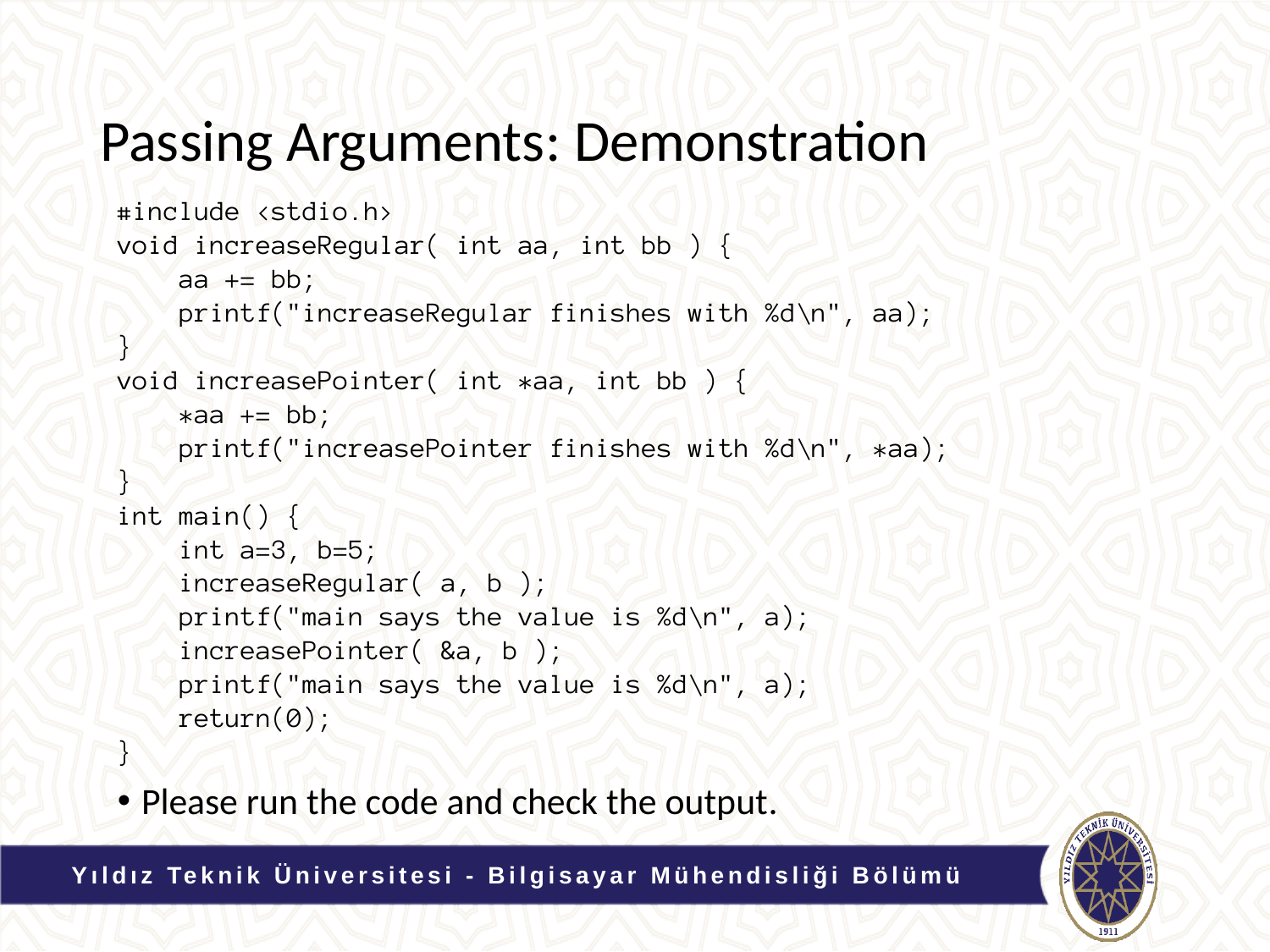

# Passing Arguments: Demonstration
#include <stdio.h>
void increaseRegular( int aa, int bb ) {
    aa += bb;
    printf("increaseRegular finishes with %d\n", aa);
}
void increasePointer( int *aa, int bb ) {
    *aa += bb;
    printf("increasePointer finishes with %d\n", *aa);
}
int main() {
    int a=3, b=5;
    increaseRegular( a, b );
    printf("main says the value is %d\n", a);
    increasePointer( &a, b );
    printf("main says the value is %d\n", a);
    return(0);
}
Please run the code and check the output.
Yıldız Teknik Üniversitesi - Bilgisayar Mühendisliği Bölümü